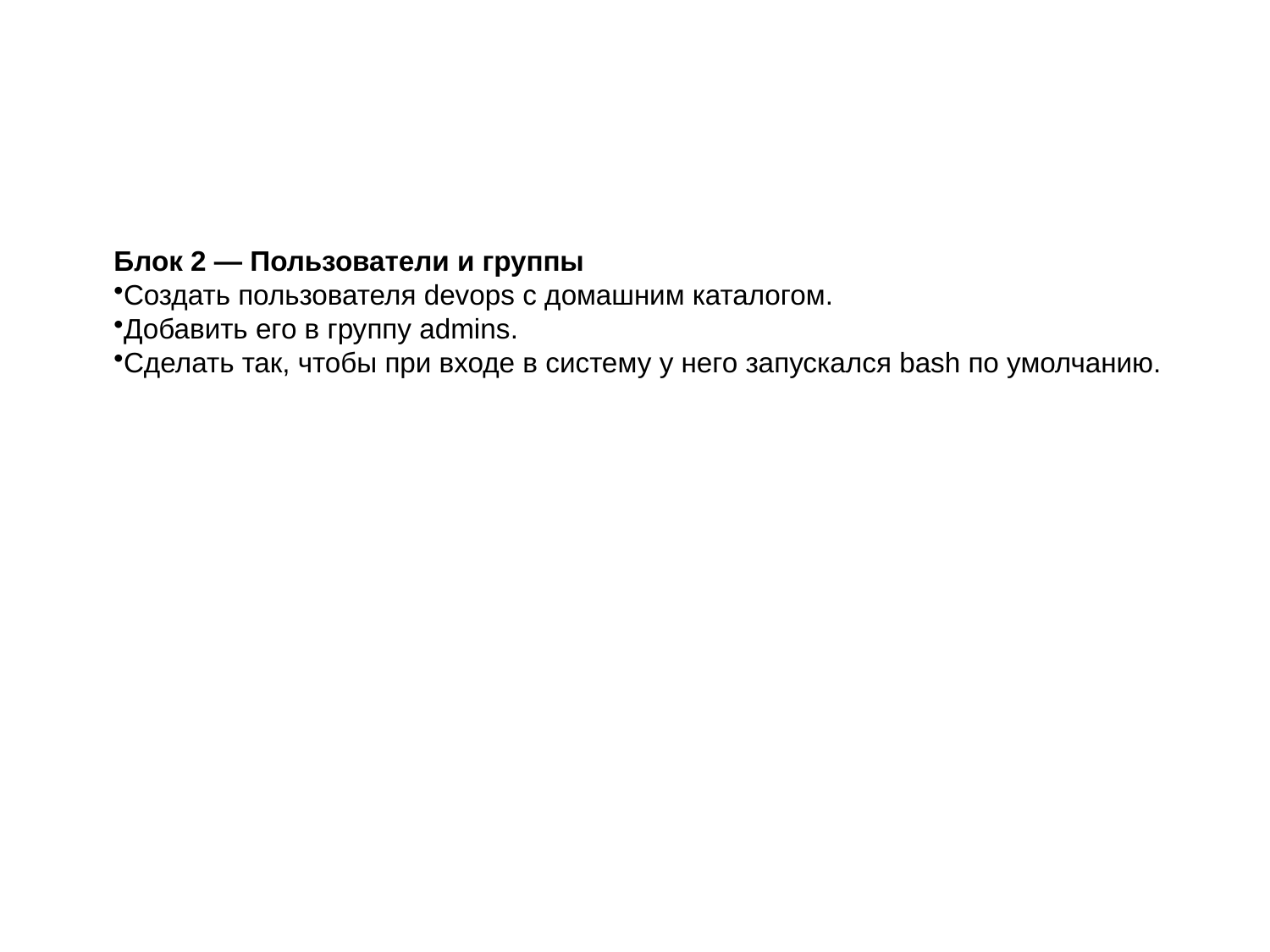

Блок 2 — Пользователи и группы
Создать пользователя devops с домашним каталогом.
Добавить его в группу admins.
Сделать так, чтобы при входе в систему у него запускался bash по умолчанию.